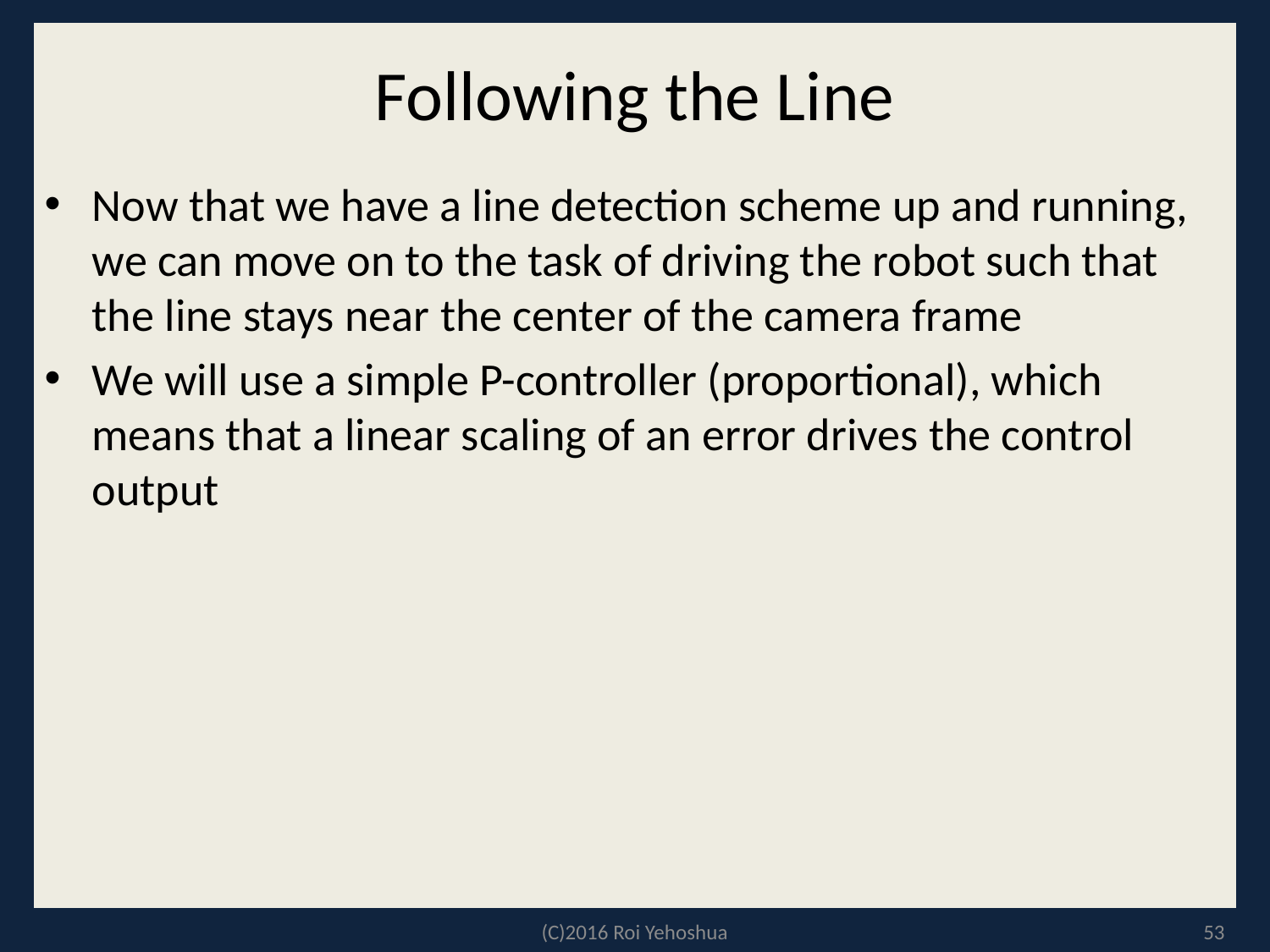

# Following the Line
Now that we have a line detection scheme up and running, we can move on to the task of driving the robot such that the line stays near the center of the camera frame
We will use a simple P-controller (proportional), which means that a linear scaling of an error drives the control output

(C)2016 Roi Yehoshua
53